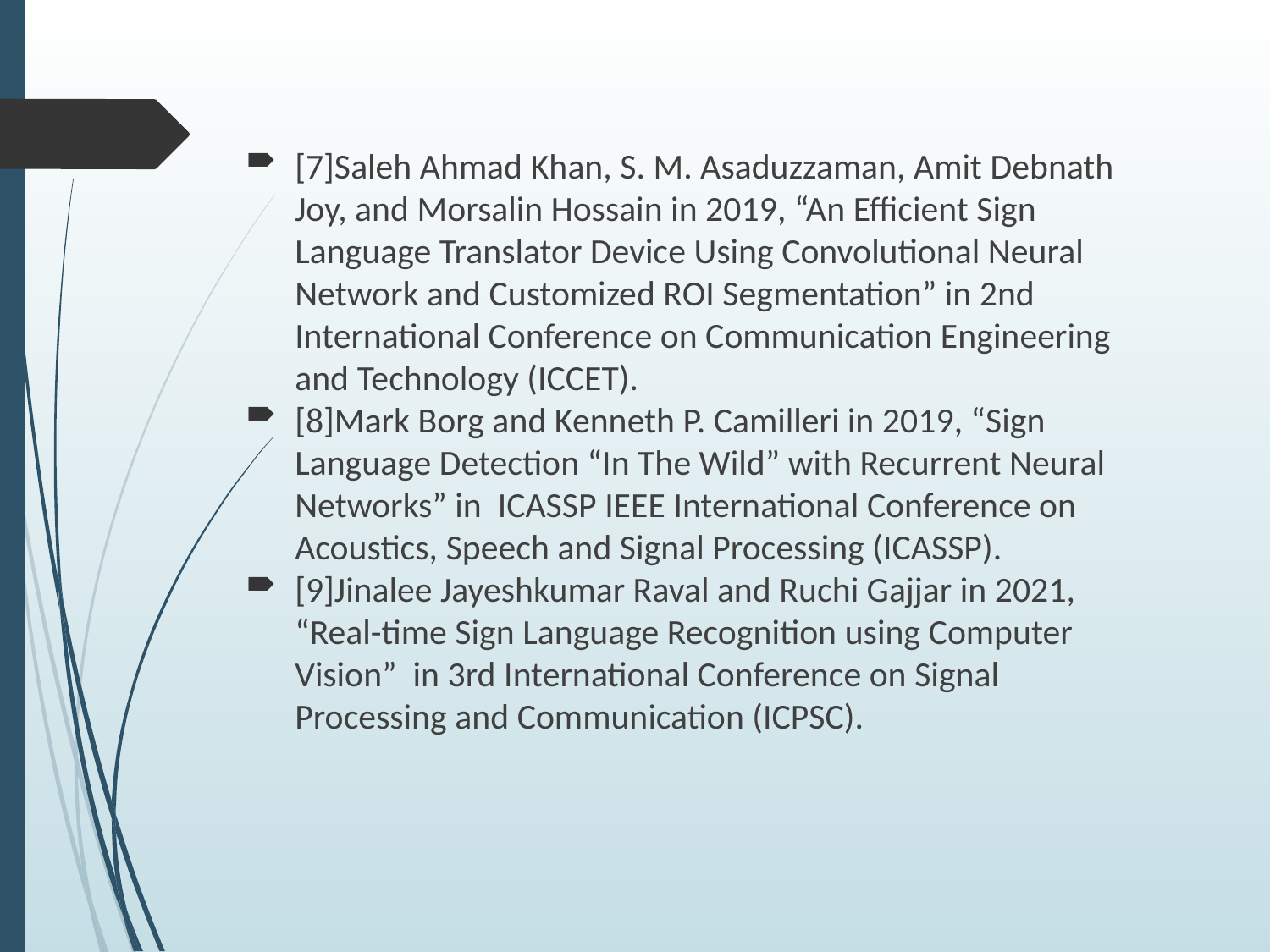

[7]Saleh Ahmad Khan, S. M. Asaduzzaman, Amit Debnath Joy, and Morsalin Hossain in 2019, “An Efficient Sign Language Translator Device Using Convolutional Neural Network and Customized ROI Segmentation” in 2nd International Conference on Communication Engineering and Technology (ICCET).
[8]Mark Borg and Kenneth P. Camilleri in 2019, “Sign Language Detection “In The Wild” with Recurrent Neural Networks” in  ICASSP IEEE International Conference on Acoustics, Speech and Signal Processing (ICASSP).
[9]Jinalee Jayeshkumar Raval and Ruchi Gajjar in 2021, “Real-time Sign Language Recognition using Computer Vision”  in 3rd International Conference on Signal Processing and Communication (ICPSC).